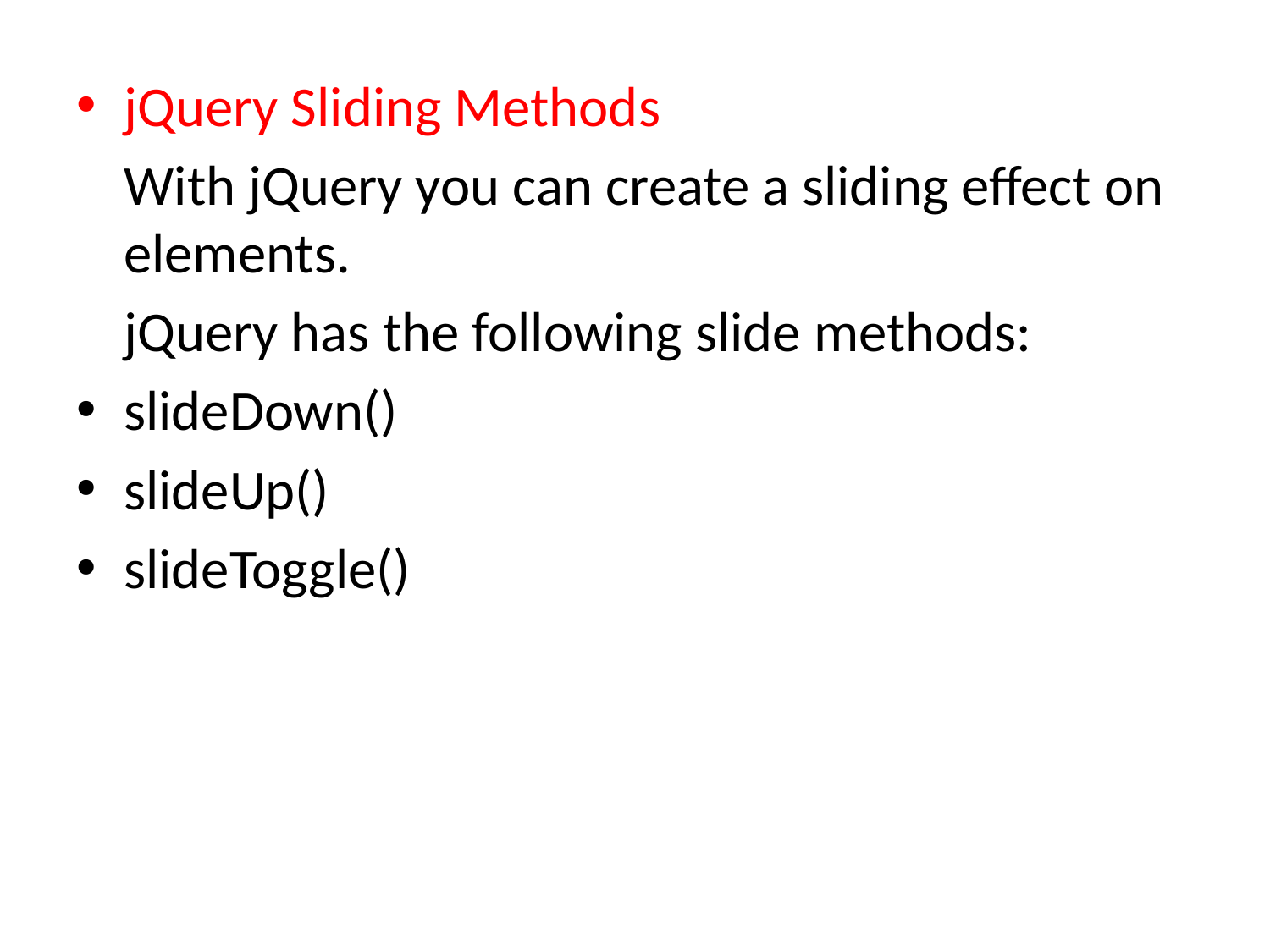

jQuery Sliding Methods
	With jQuery you can create a sliding effect on elements.
	jQuery has the following slide methods:
slideDown()
slideUp()
slideToggle()